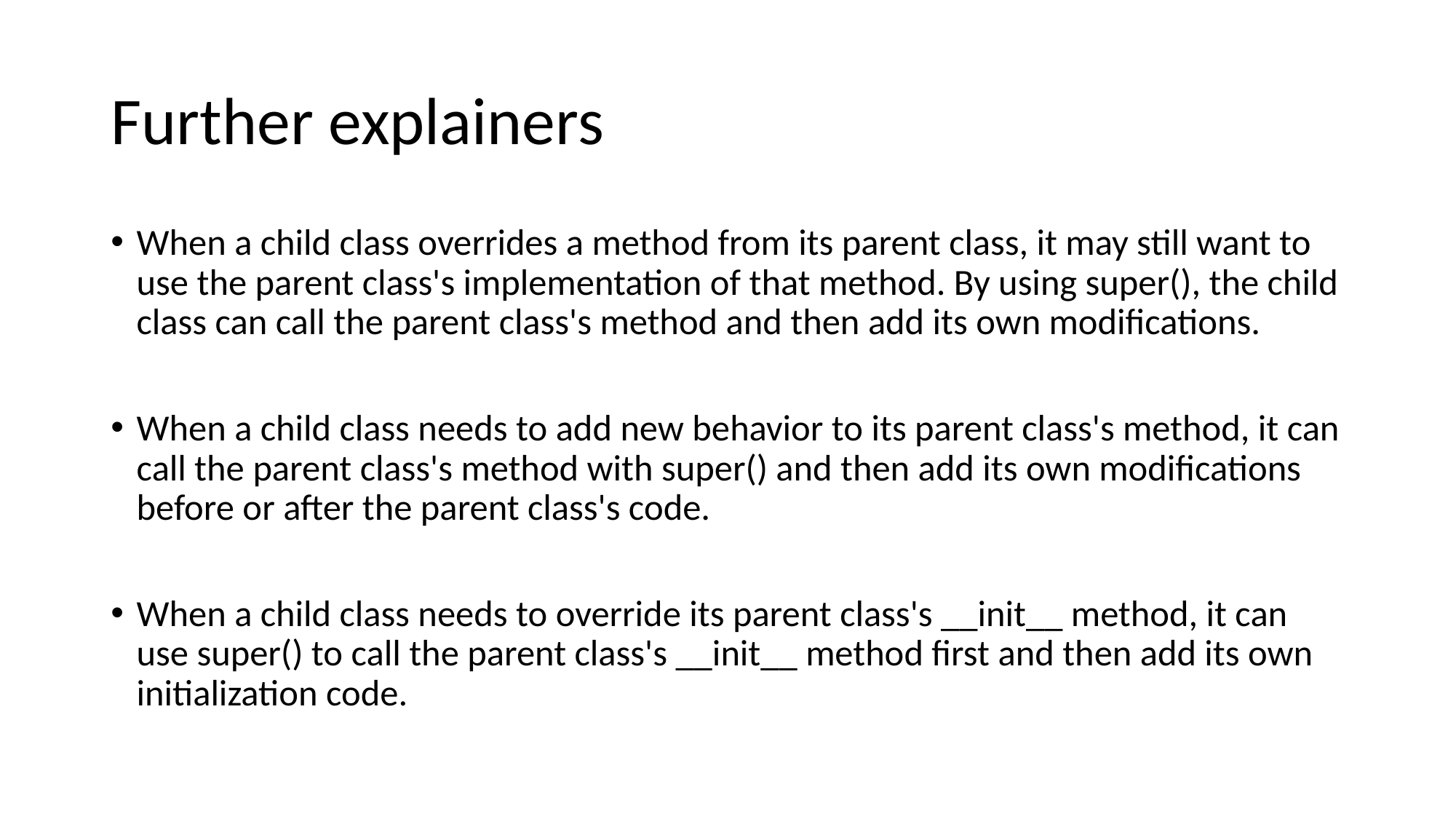

# Further explainers
When a child class overrides a method from its parent class, it may still want to use the parent class's implementation of that method. By using super(), the child class can call the parent class's method and then add its own modifications.

When a child class needs to add new behavior to its parent class's method, it can call the parent class's method with super() and then add its own modifications before or after the parent class's code.

When a child class needs to override its parent class's __init__ method, it can use super() to call the parent class's __init__ method first and then add its own initialization code.